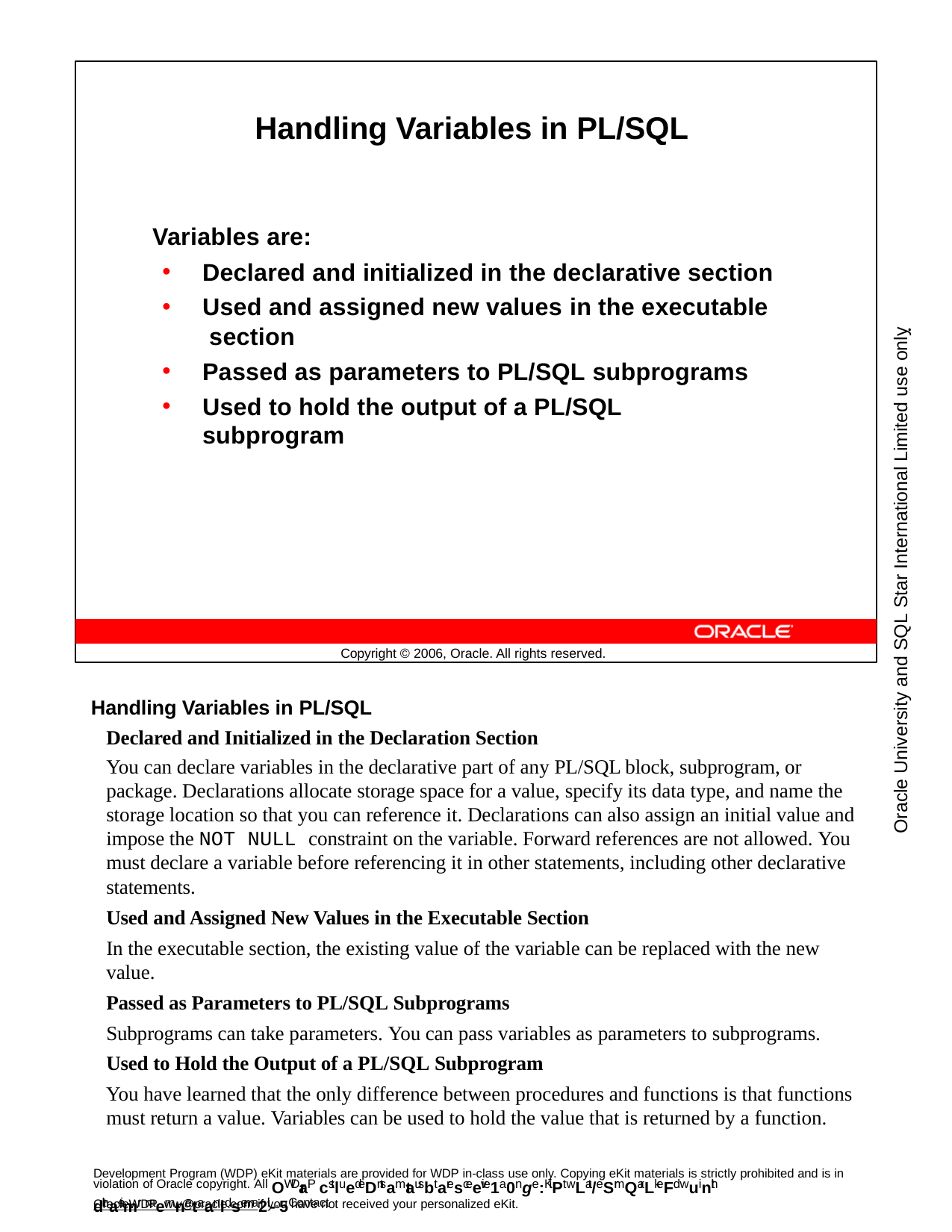

Handling Variables in PL/SQL
Variables are:
Declared and initialized in the declarative section
Used and assigned new values in the executable  section
Passed as parameters to PL/SQL subprograms
Used to hold the output of a PL/SQL subprogram
Oracle University and SQL Star International Limited use onlyฺ
Copyright © 2006, Oracle. All rights reserved.
Handling Variables in PL/SQL
Declared and Initialized in the Declaration Section
You can declare variables in the declarative part of any PL/SQL block, subprogram, or  package. Declarations allocate storage space for a value, specify its data type, and name the  storage location so that you can reference it. Declarations can also assign an initial value and  impose the NOT NULL constraint on the variable. Forward references are not allowed. You  must declare a variable before referencing it in other statements, including other declarative  statements.
Used and Assigned New Values in the Executable Section
In the executable section, the existing value of the variable can be replaced with the new  value.
Passed as Parameters to PL/SQL Subprograms
Subprograms can take parameters. You can pass variables as parameters to subprograms.
Used to Hold the Output of a PL/SQL Subprogram
You have learned that the only difference between procedures and functions is that functions  must return a value. Variables can be used to hold the value that is returned by a function.
Development Program (WDP) eKit materials are provided for WDP in-class use only. Copying eKit materials is strictly prohibited and is in
violation of Oracle copyright. All OWDraP cstluedeDntsamtausbt aresceeive1a0nge:KiPt wLat/eSrmQarLkeFd wuinth dthaeimr naemnetaanldsema2il-. 5Contact
OracleWDP_ww@oracle.com if you have not received your personalized eKit.